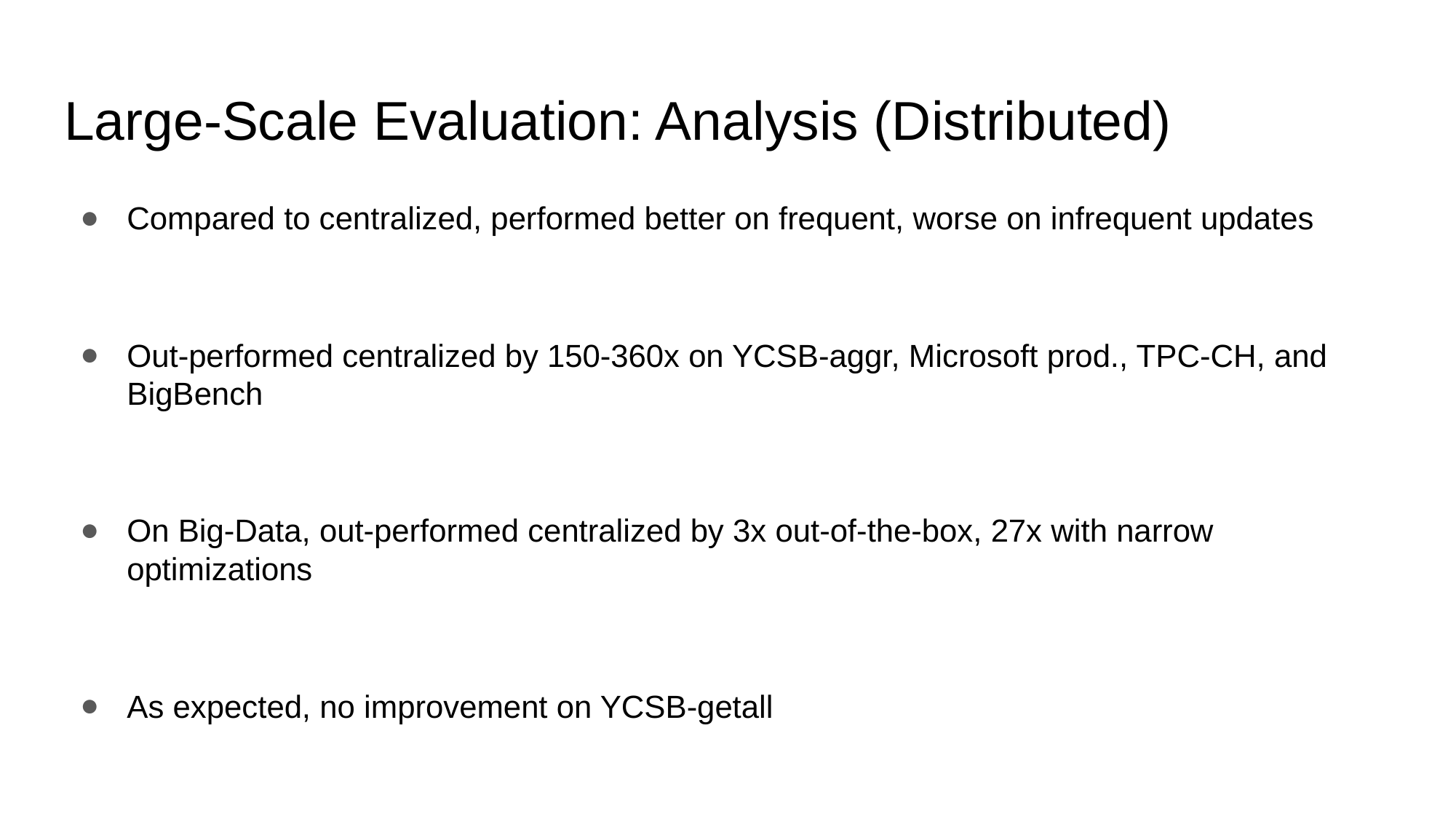

# Large-Scale Evaluation: Analysis (Distributed)
Compared to centralized, performed better on frequent, worse on infrequent updates

Out-performed centralized by 150-360x on YCSB-aggr, Microsoft prod., TPC-CH, and BigBench

On Big-Data, out-performed centralized by 3x out-of-the-box, 27x with narrow optimizations

As expected, no improvement on YCSB-getall